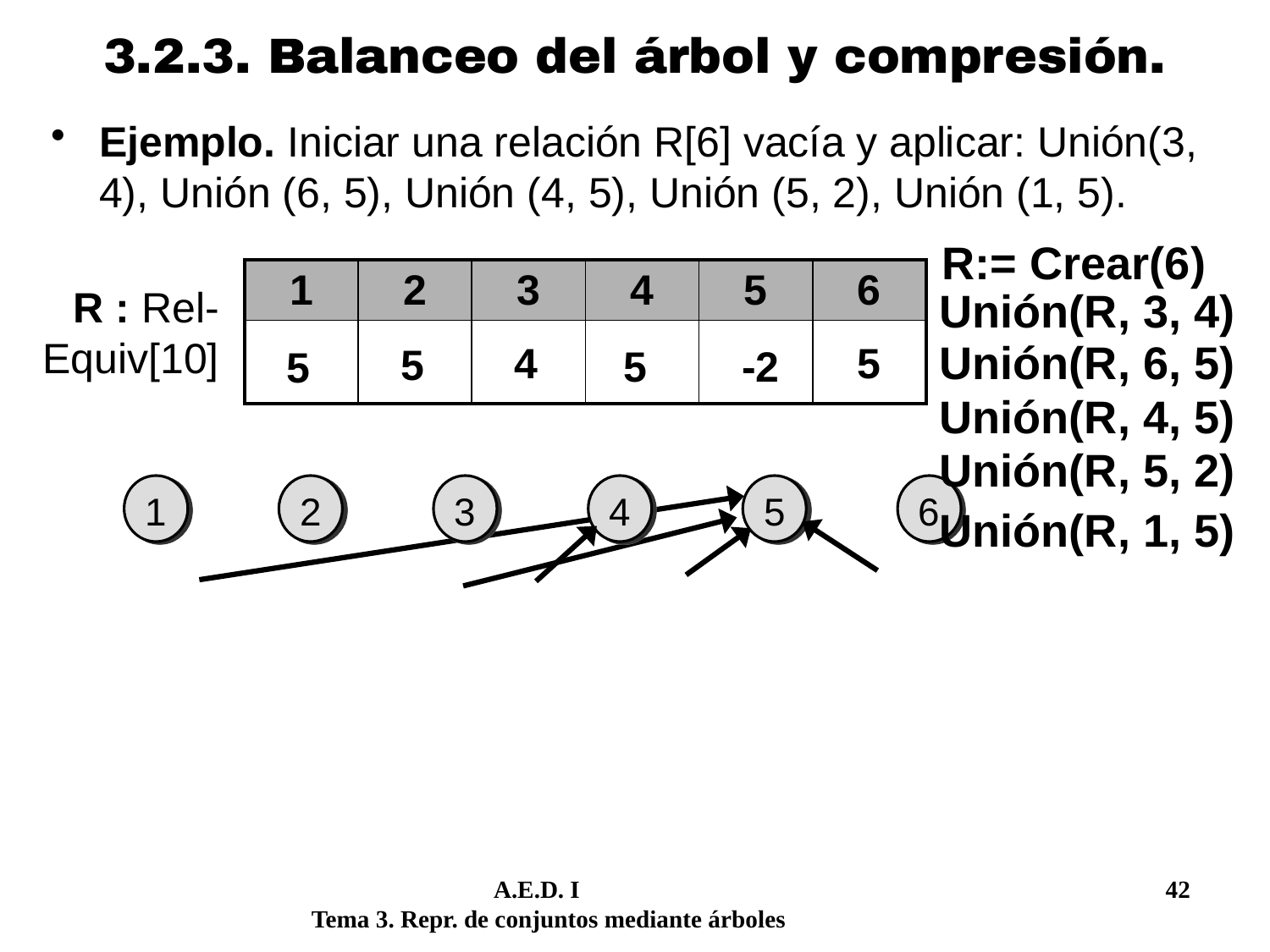

# 3.2.3. Balanceo del árbol y compresión.
Ejemplo. Iniciar una relación R[6] vacía y aplicar: Unión(3, 4), Unión (6, 5), Unión (4, 5), Unión (5, 2), Unión (1, 5).
R:= Crear(6)
| 1 | 2 | 3 | 4 | 5 | 6 |
| --- | --- | --- | --- | --- | --- |
| 0 | 0 | 0 | 0 | 0 | 0 |
R : Rel-Equiv[10]
Unión(R, 3, 4)
Unión(R, 6, 5)
4
5
5
-1
-1
5
-2
5
Unión(R, 4, 5)
Unión(R, 5, 2)
1
2
3
4
5
6
Unión(R, 1, 5)

	         A.E.D. I			      	               42
Tema 3. Repr. de conjuntos mediante árboles